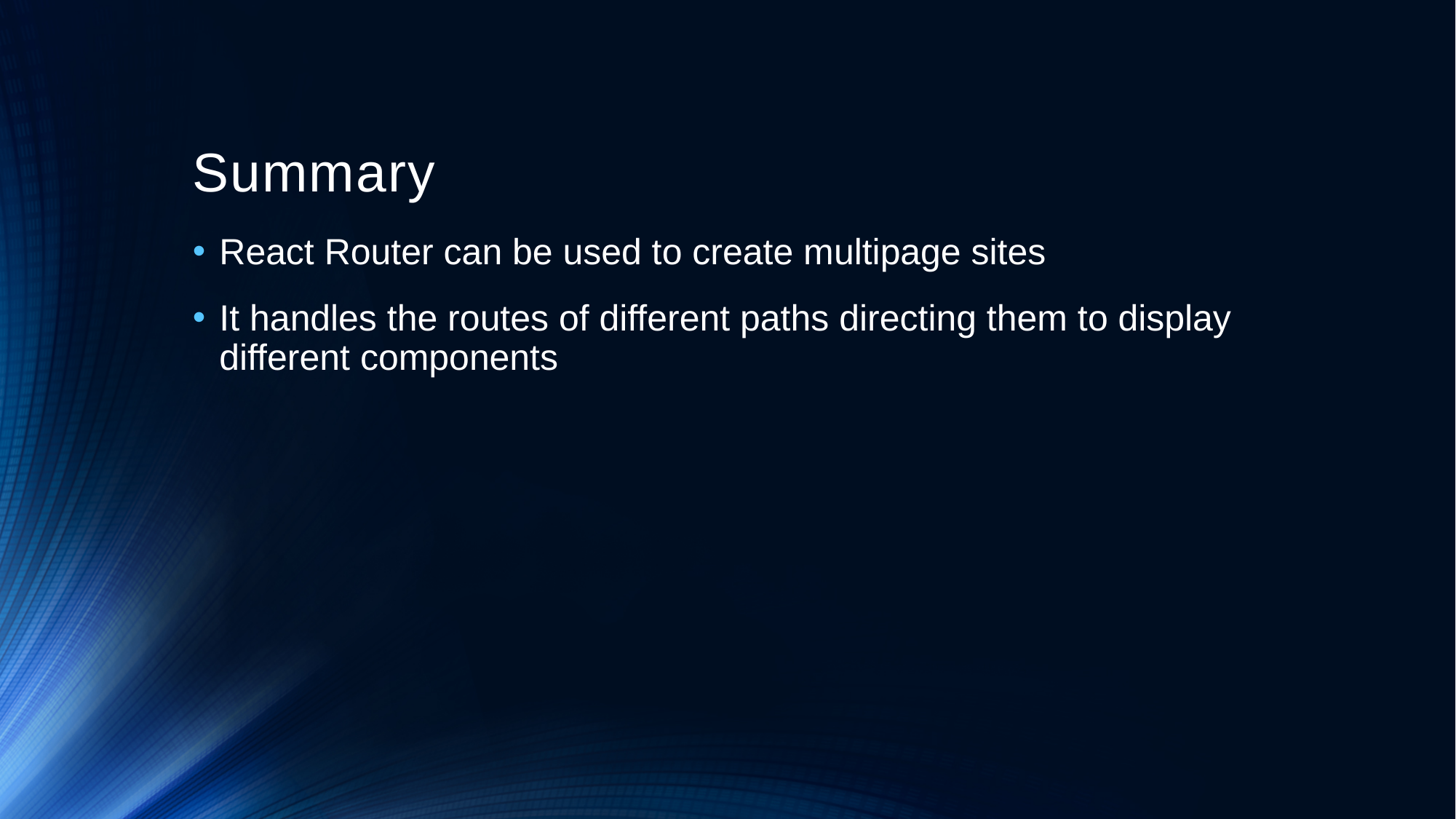

# Summary
React Router can be used to create multipage sites
It handles the routes of different paths directing them to display different components